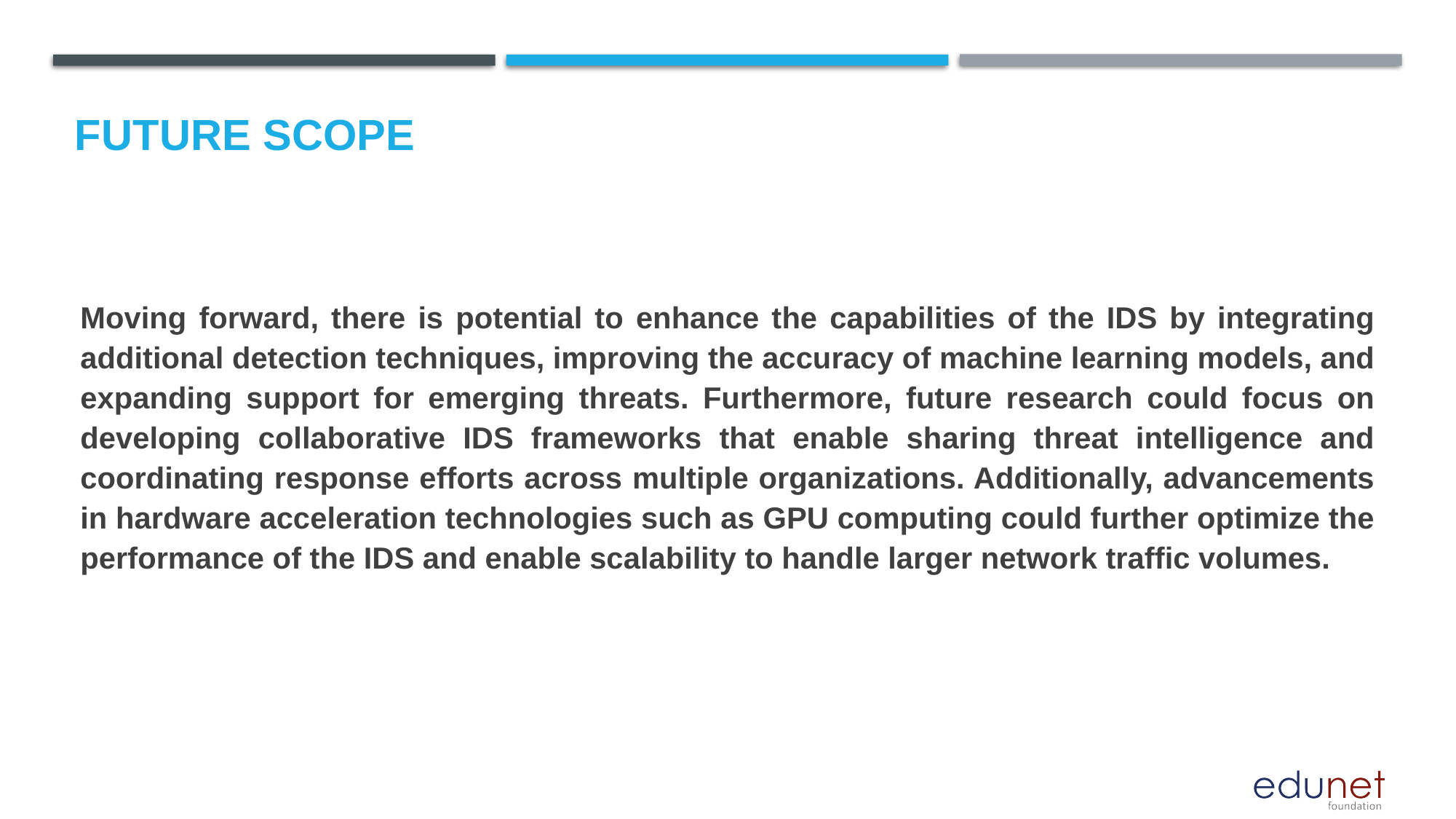

Future scope
Moving forward, there is potential to enhance the capabilities of the IDS by integrating additional detection techniques, improving the accuracy of machine learning models, and expanding support for emerging threats. Furthermore, future research could focus on developing collaborative IDS frameworks that enable sharing threat intelligence and coordinating response efforts across multiple organizations. Additionally, advancements in hardware acceleration technologies such as GPU computing could further optimize the performance of the IDS and enable scalability to handle larger network traffic volumes.